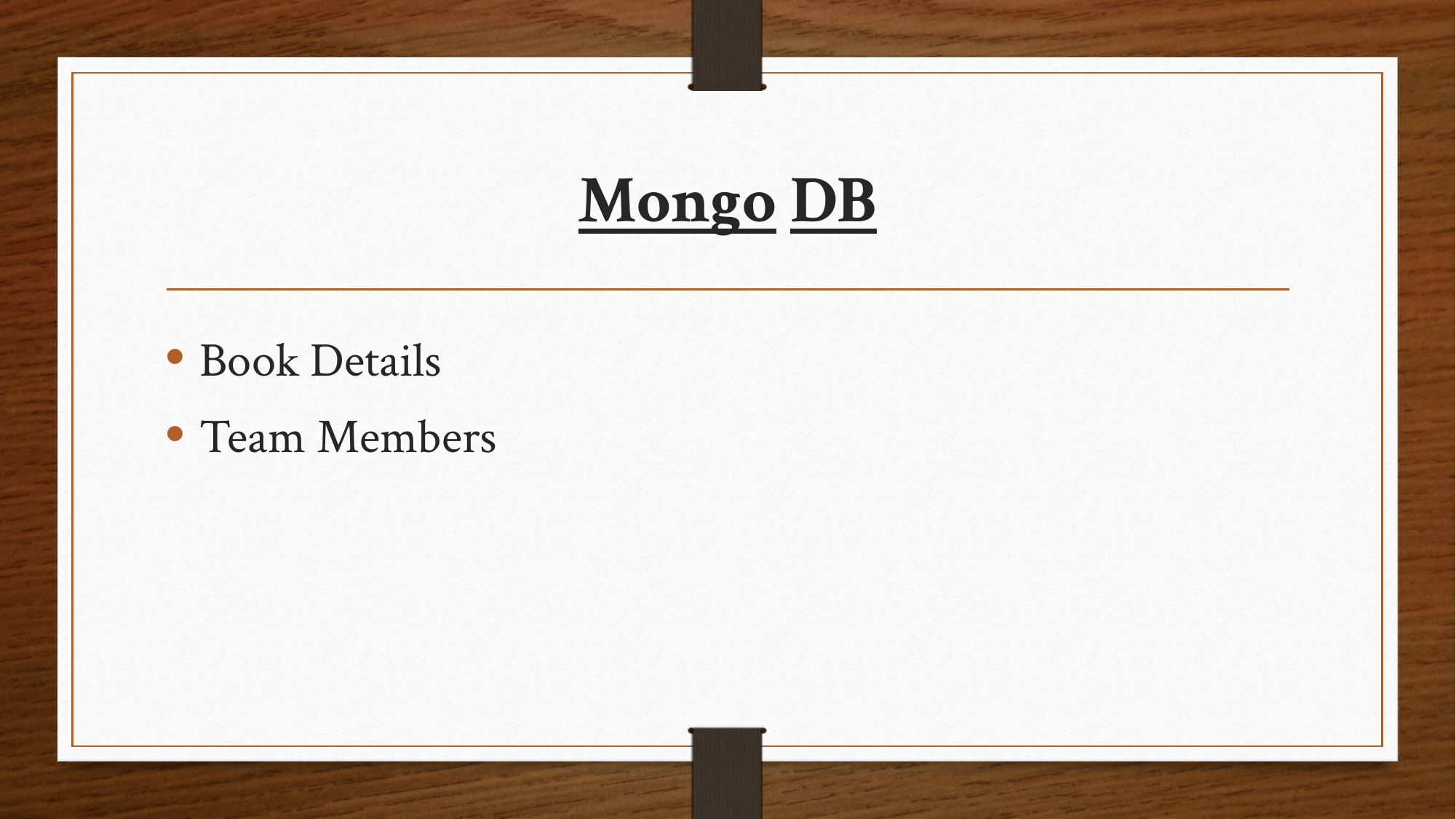

# Mongo DB
Book Details
Team Members